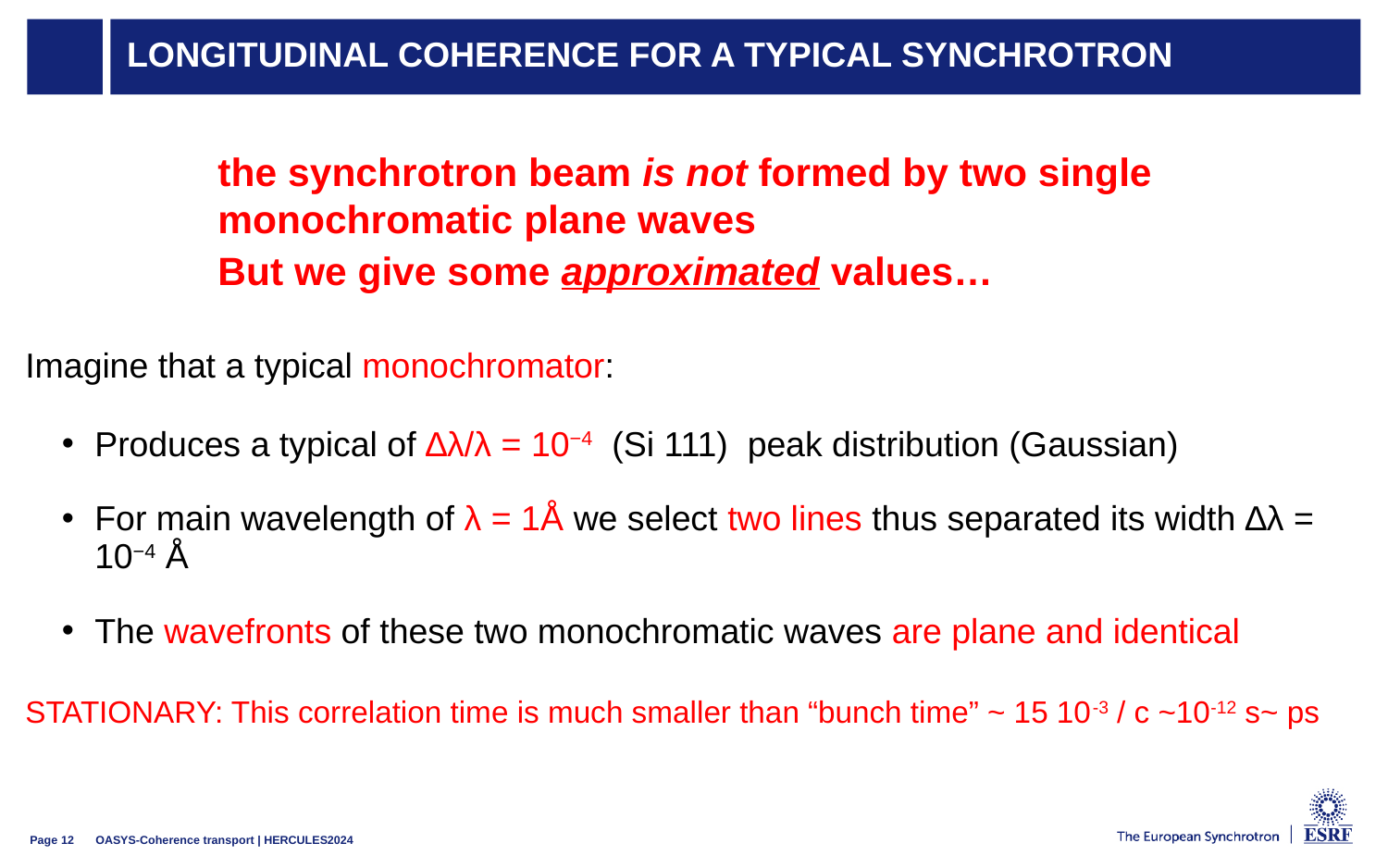

# LONGITUDINAL COHERENCE for a typical synchrotron
the synchrotron beam is not formed by two single monochromatic plane waves
But we give some approximated values…

Imagine that a typical monochromator:

Produces a typical of ∆λ/λ = 10−4  (Si 111)  peak distribution (Gaussian)

For main wavelength of λ = 1Å we select two lines thus separated its width ∆λ = 10−4 Å
The wavefronts of these two monochromatic waves are plane and identical

STATIONARY: This correlation time is much smaller than “bunch time” ~ 15 10-3 / c ~10-12 s~ ps

OASYS-Coherence transport | HERCULES2024
Page 12